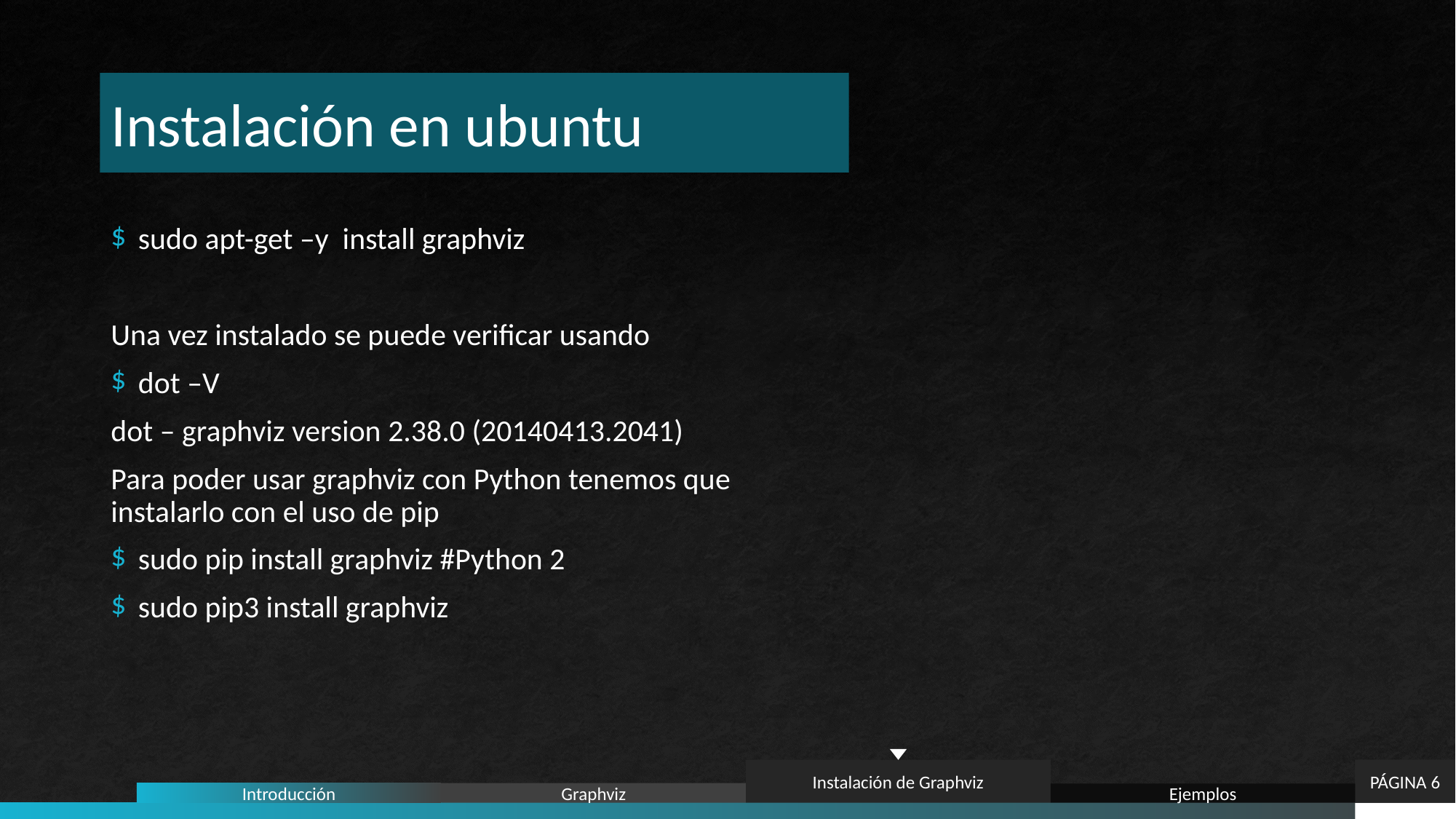

# Instalación en ubuntu
sudo apt-get –y  install graphviz

Una vez instalado se puede verificar usando
dot –V
dot – graphviz version 2.38.0 (20140413.2041)
Para poder usar graphviz con Python tenemos que instalarlo con el uso de pip
sudo pip install graphviz #Python 2
sudo pip3 install graphviz

Instalación de Graphviz
PÁGINA 6
PÁGINA 6
Graphviz
Introducción
Ejemplos